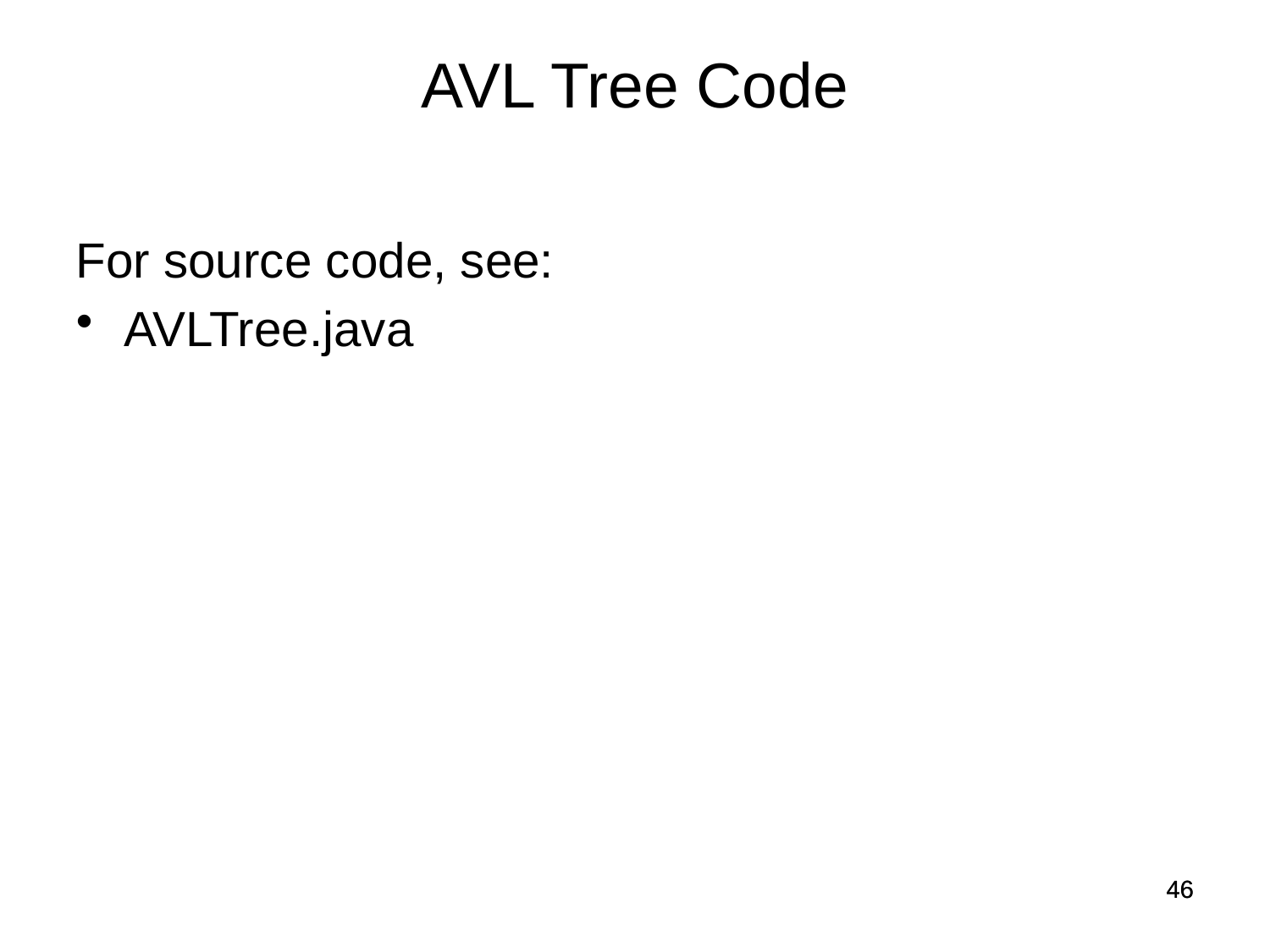

AVL Tree Code
For source code, see:
AVLTree.java
46
46